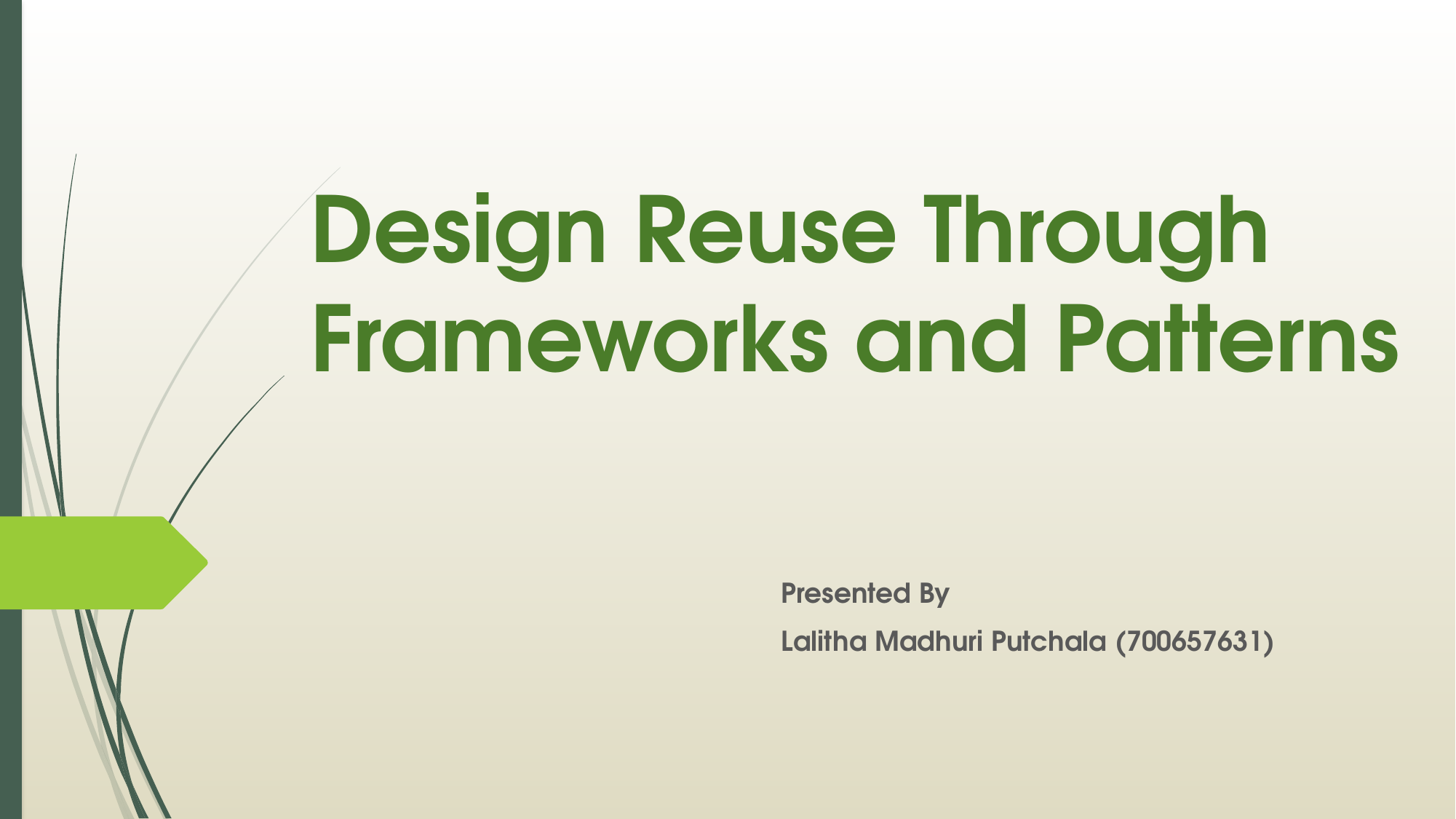

# Design Reuse Through Frameworks and Patterns
Presented By
Lalitha Madhuri Putchala (700657631)